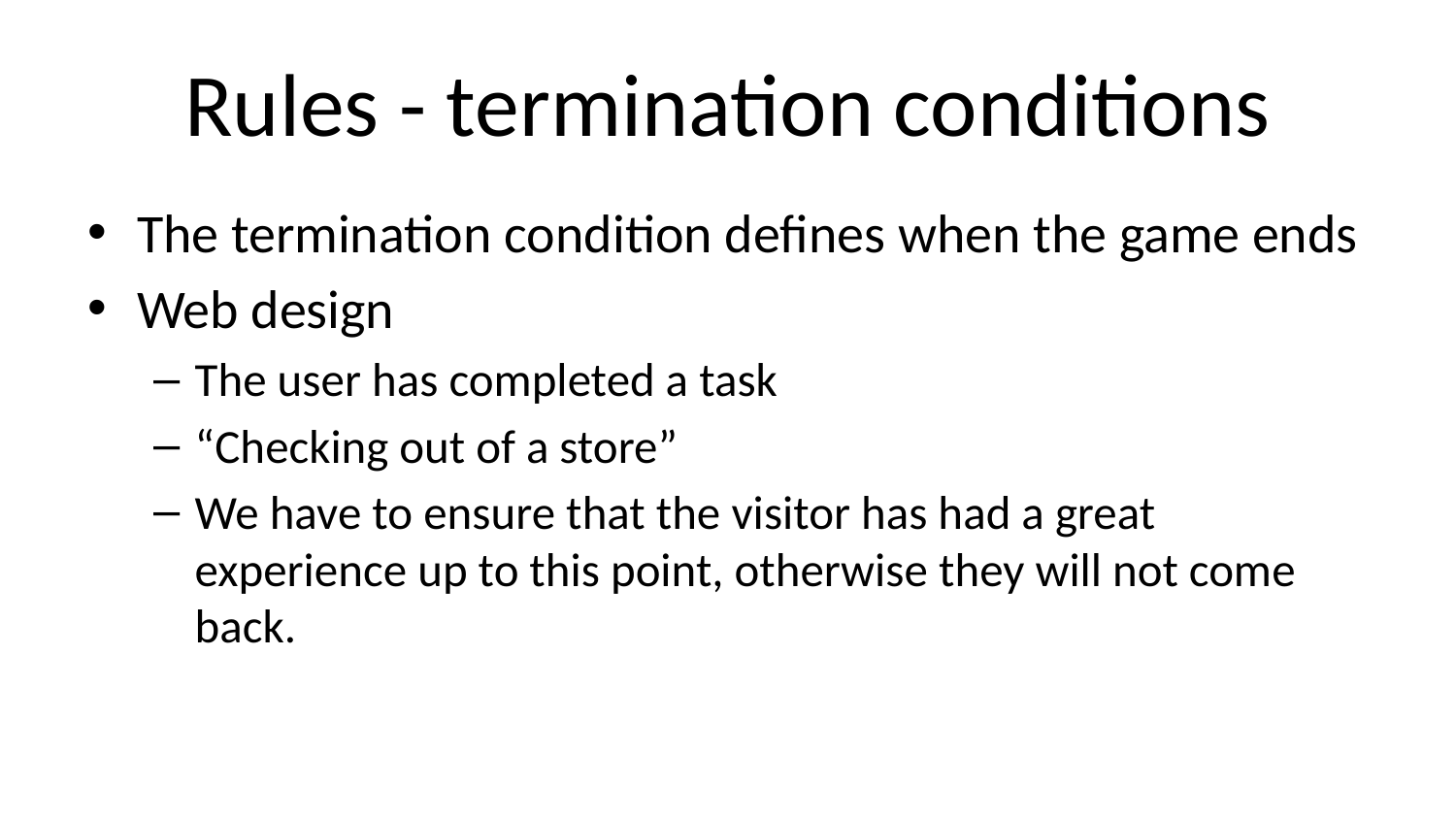

# Rules - termination conditions
The termination condition defines when the game ends
Web design
The user has completed a task
“Checking out of a store”
We have to ensure that the visitor has had a great experience up to this point, otherwise they will not come back.